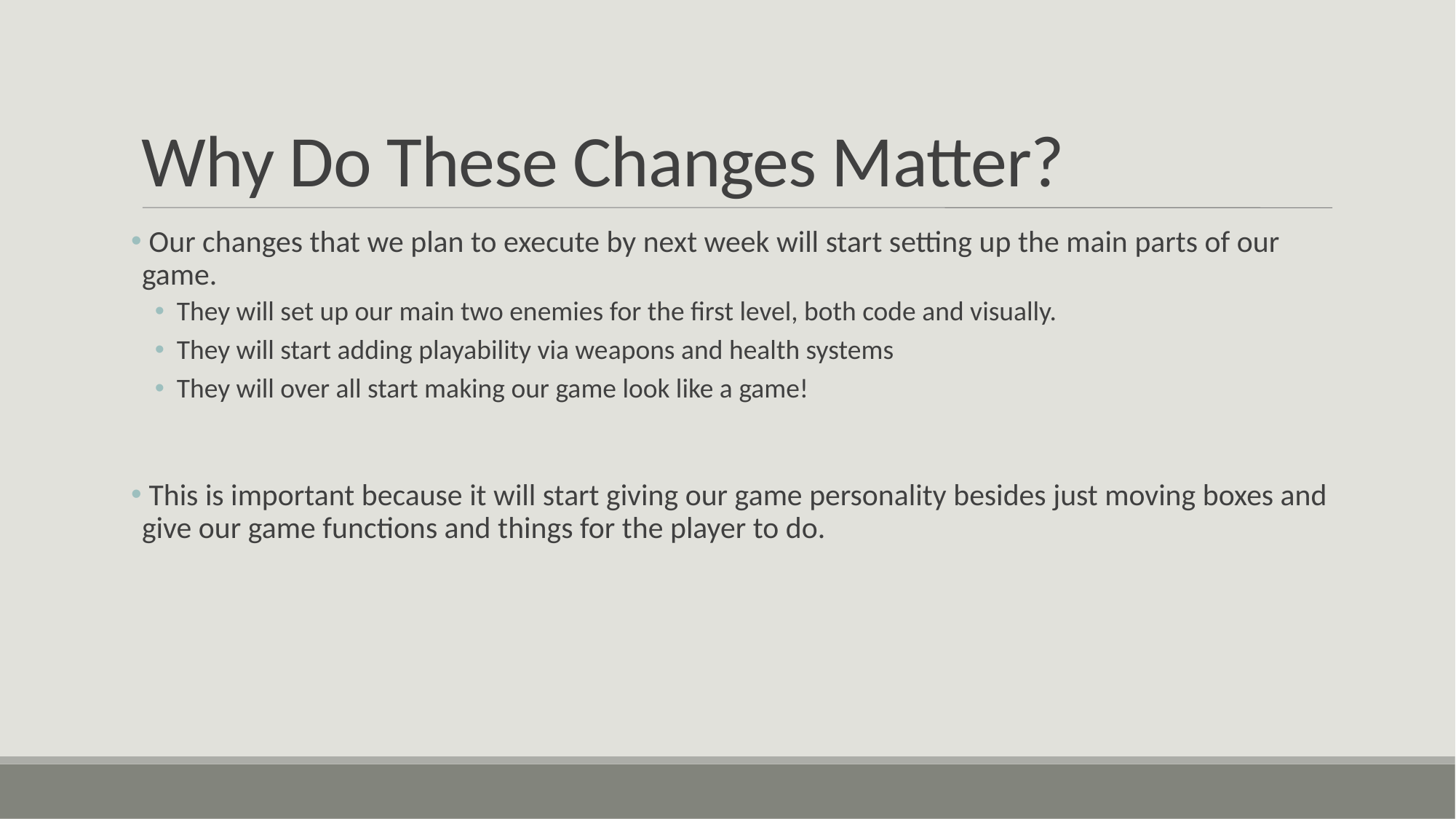

# Why Do These Changes Matter?
 Our changes that we plan to execute by next week will start setting up the main parts of our game.
They will set up our main two enemies for the first level, both code and visually.
They will start adding playability via weapons and health systems
They will over all start making our game look like a game!

 This is important because it will start giving our game personality besides just moving boxes and give our game functions and things for the player to do.